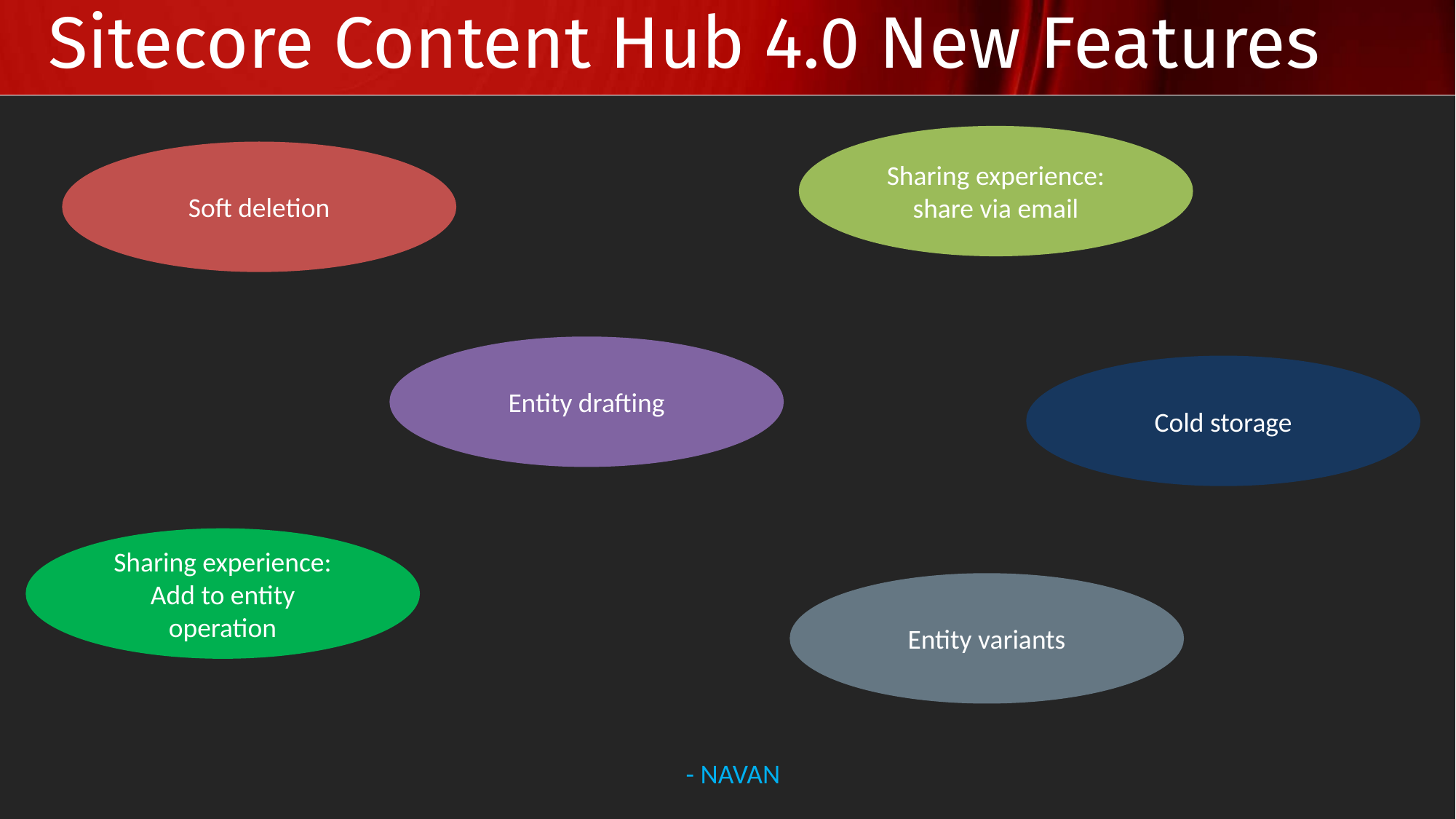

# Sitecore Content Hub 4.0 New Features
Sharing experience: share via email
Soft deletion
Entity drafting
Cold storage
Sharing experience: Add to entity operation
Entity variants
- NAVAN